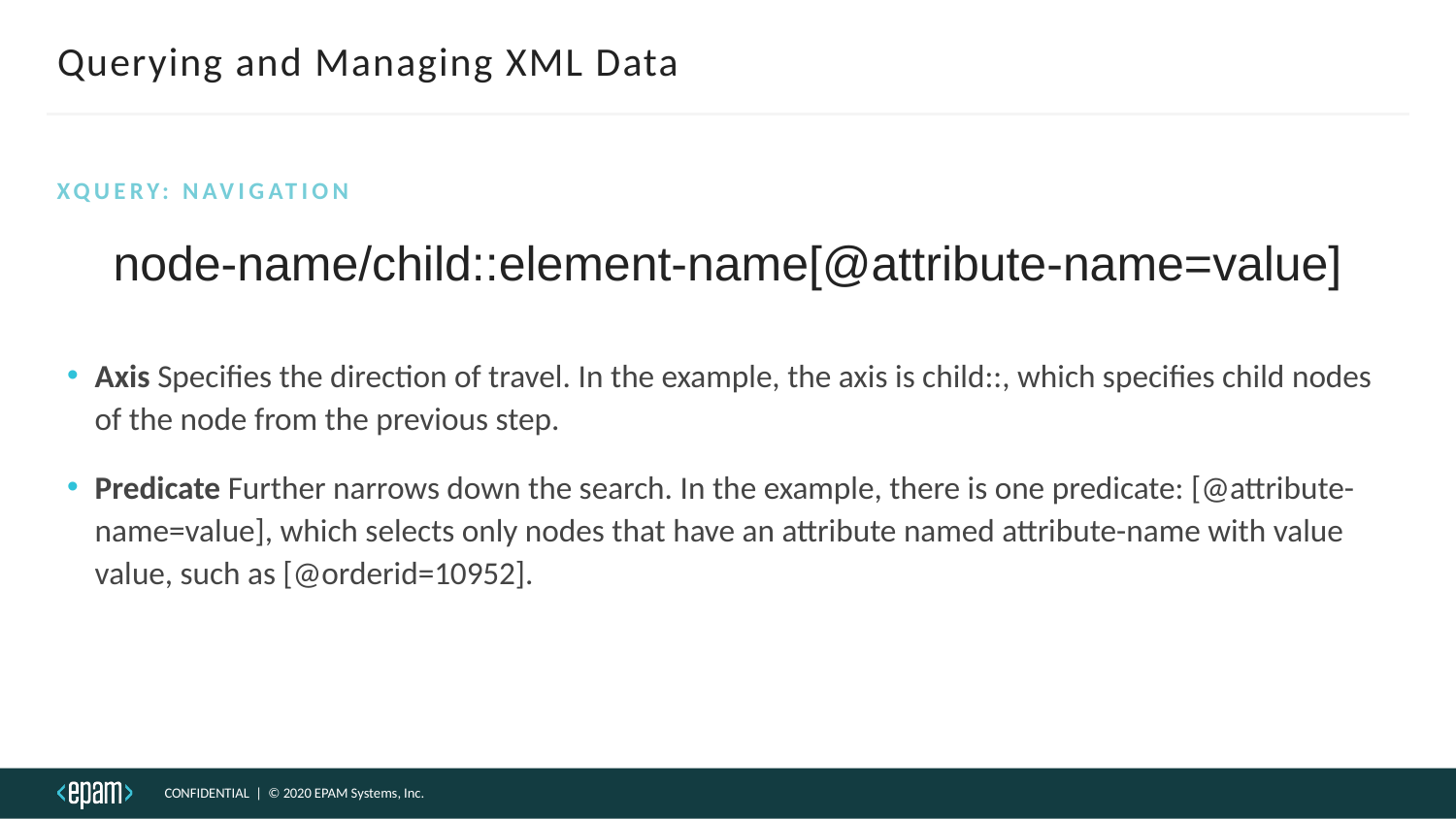

# Querying and Managing XML Data
Xquery: Navigation
node-name/child::element-name[@attribute-name=value]
Axis Specifies the direction of travel. In the example, the axis is child::, which specifies child nodes of the node from the previous step.
Predicate Further narrows down the search. In the example, there is one predicate: [@attribute-name=value], which selects only nodes that have an attribute named attribute-name with value value, such as [@orderid=10952].